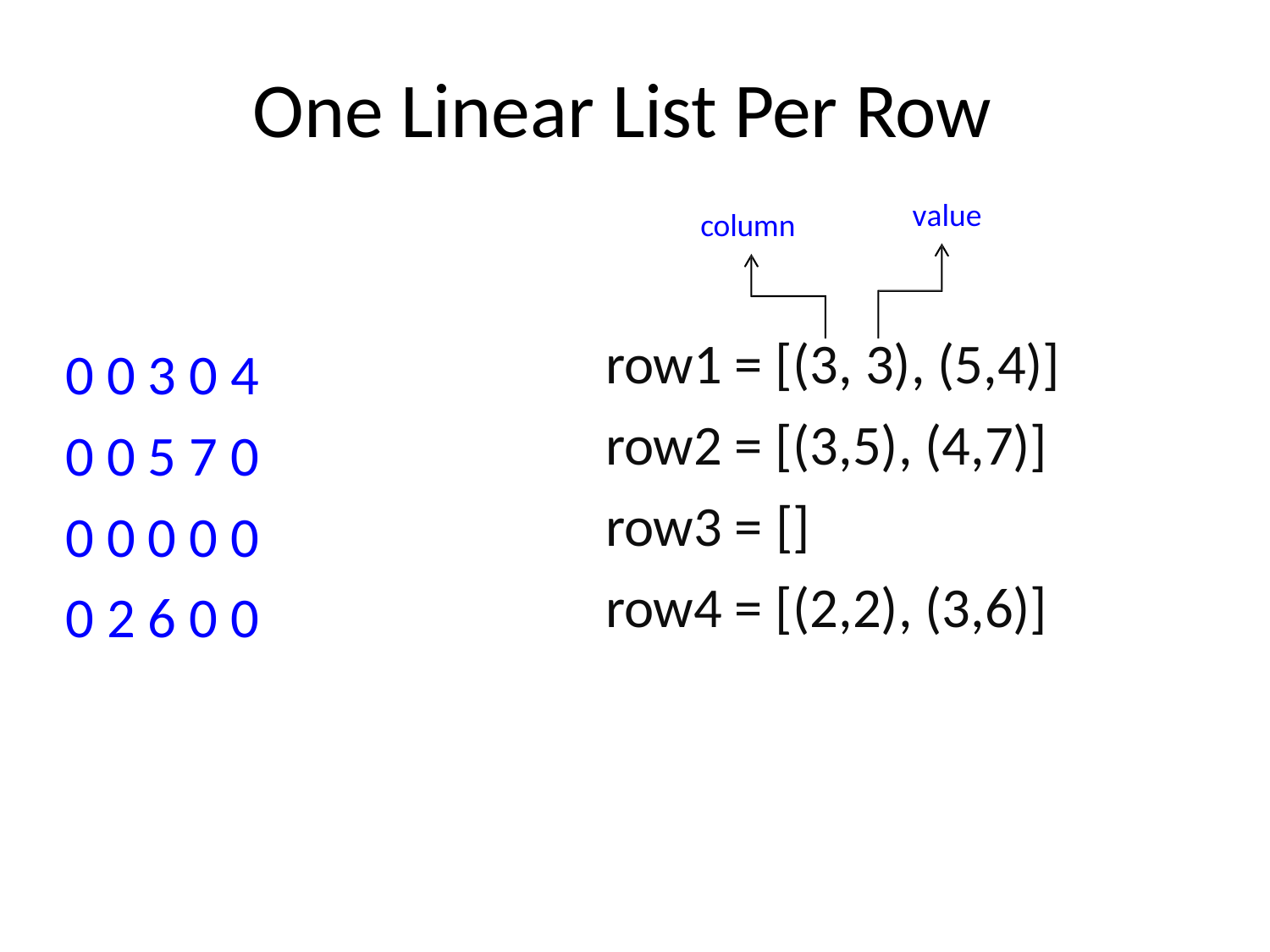

# One Linear List Per Row
value
column

row1 = [(3, 3), (5,4)]
row2 = [(3,5), (4,7)]
row3 = []
row4 = [(2,2), (3,6)]
0 0 3 0 4
0 0 5 7 0
0 0 0 0 0
0 2 6 0 0